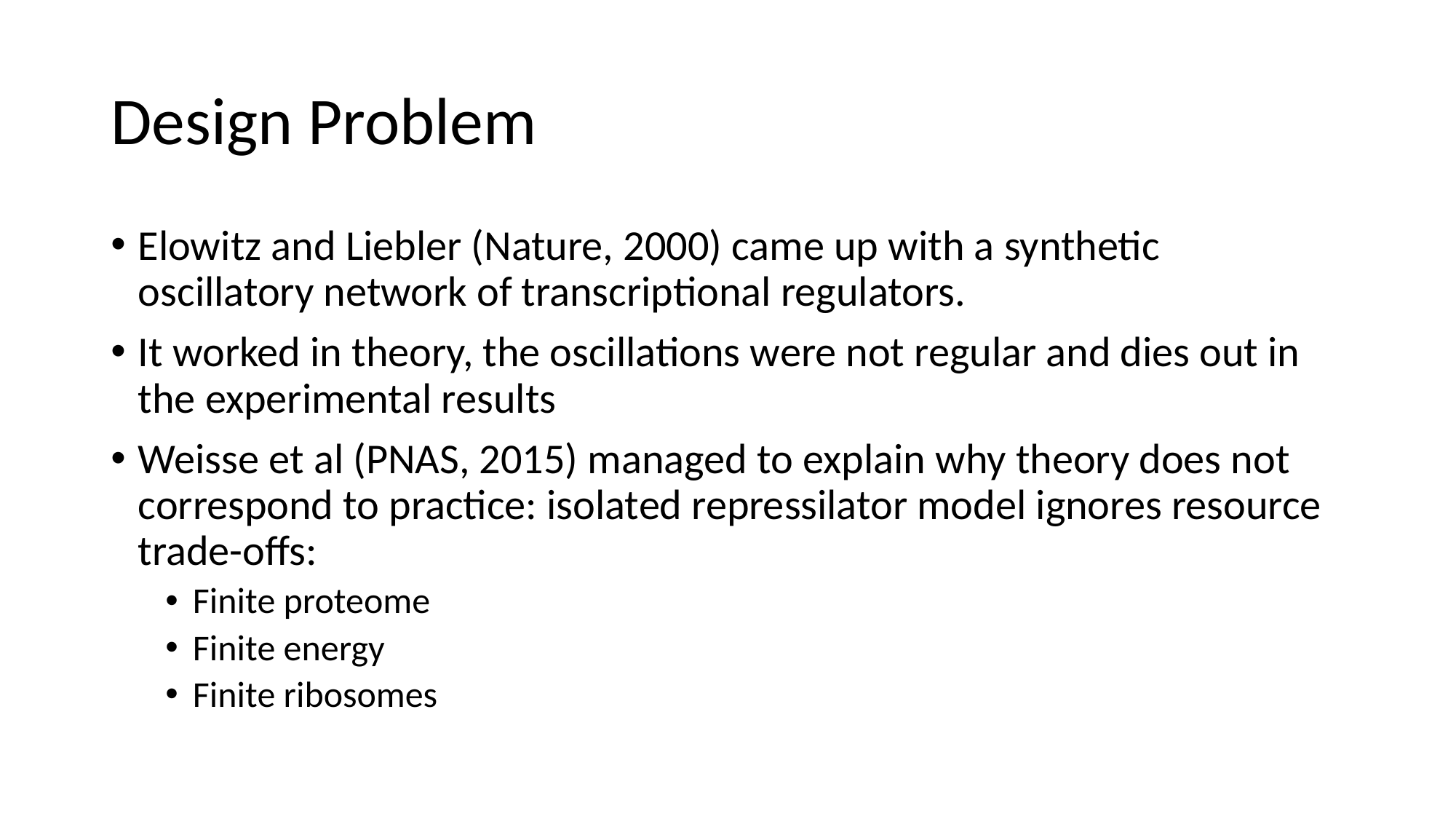

# Design Problem
Elowitz and Liebler (Nature, 2000) came up with a synthetic oscillatory network of transcriptional regulators.
It worked in theory, the oscillations were not regular and dies out in the experimental results
Weisse et al (PNAS, 2015) managed to explain why theory does not correspond to practice: isolated repressilator model ignores resource trade-offs:
Finite proteome
Finite energy
Finite ribosomes